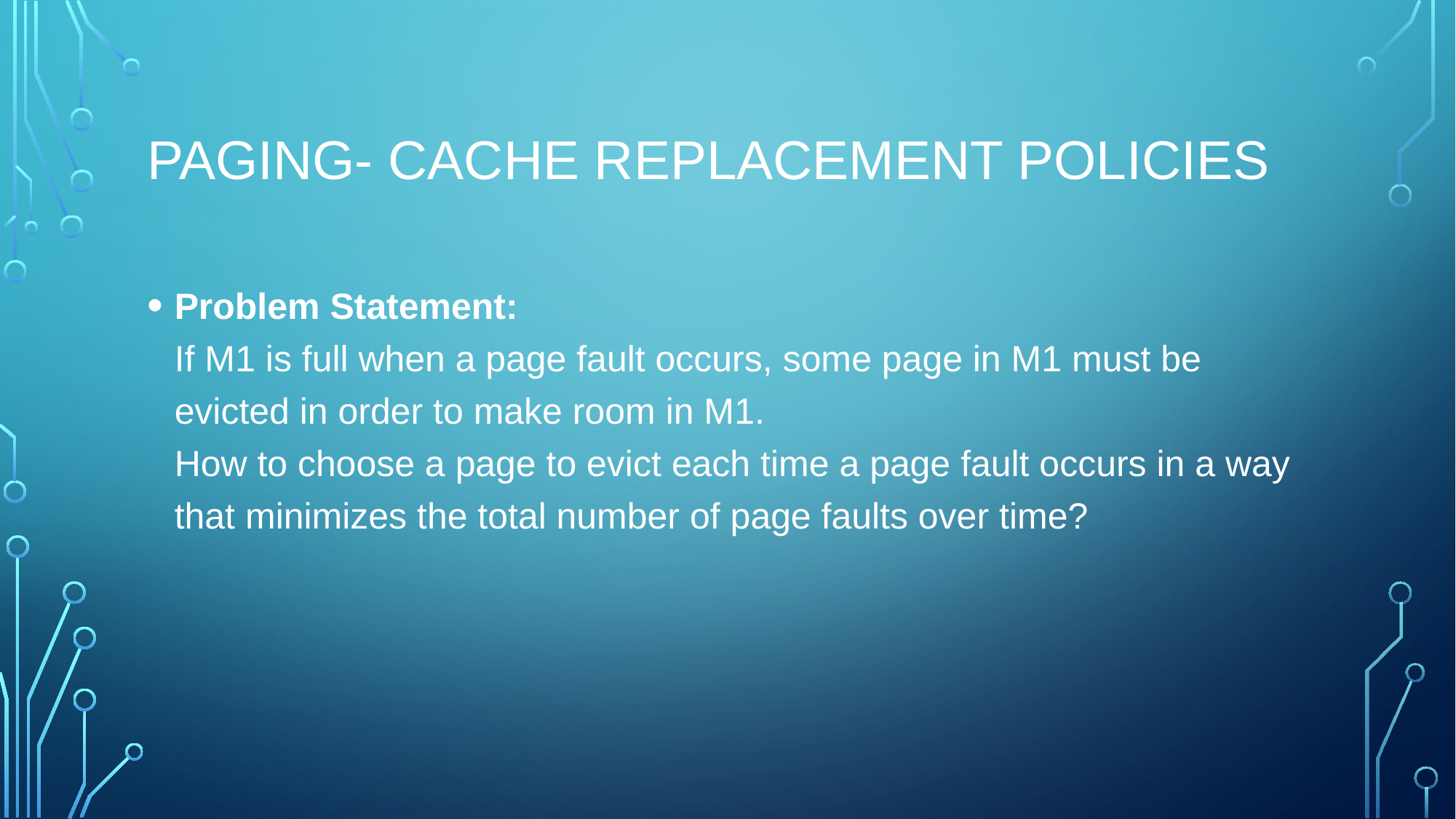

# Paging- Cache Replacement Policies
Problem Statement:
If M1 is full when a page fault occurs, some page in M1 must be evicted in order to make room in M1.
How to choose a page to evict each time a page fault occurs in a way that minimizes the total number of page faults over time?